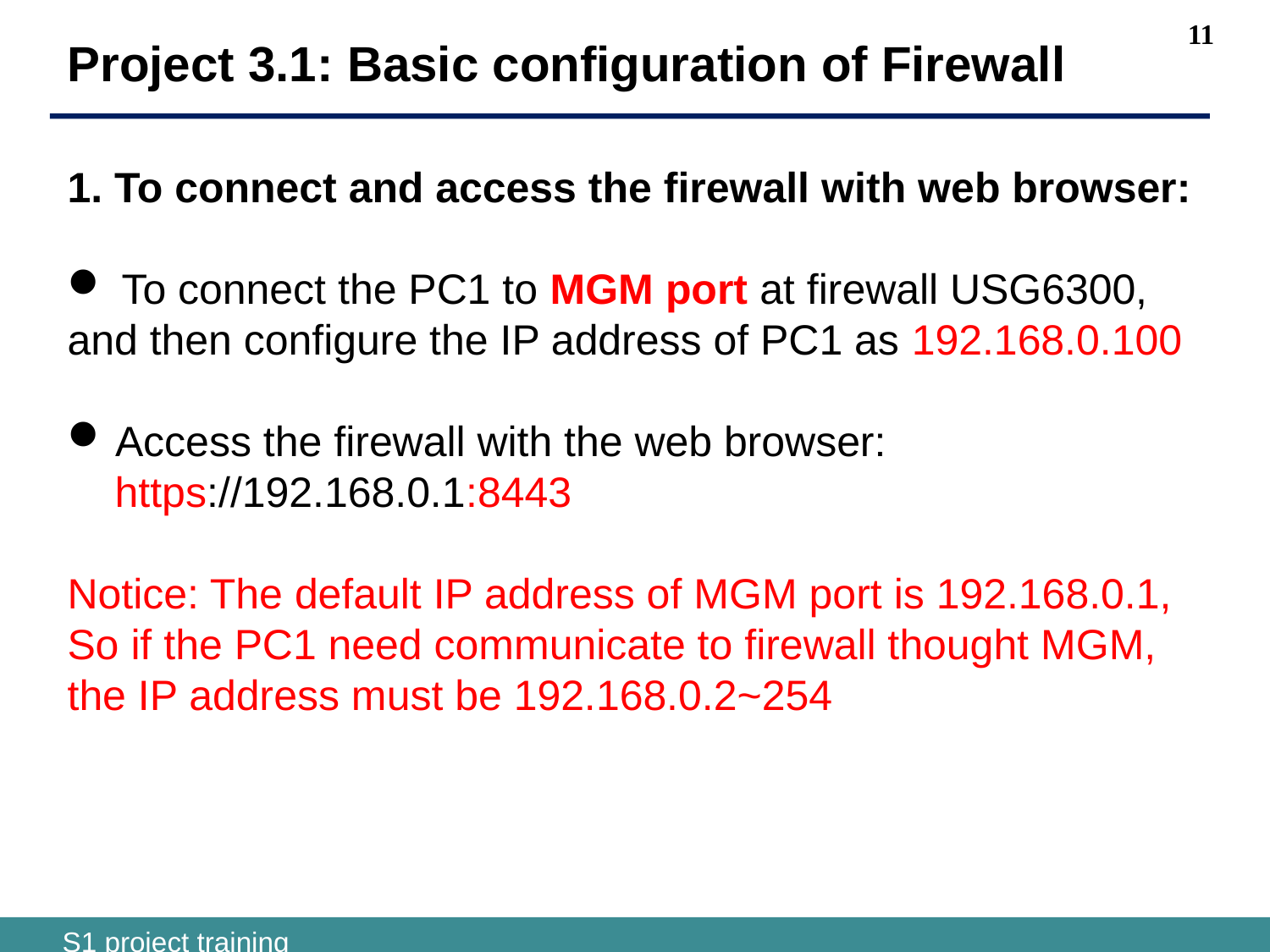

Project 3.1: Basic configuration of Firewall
1. To connect and access the firewall with web browser:

 To connect the PC1 to MGM port at firewall USG6300, and then configure the IP address of PC1 as 192.168.0.100

Access the firewall with the web browser:
    https://192.168.0.1:8443

Notice: The default IP address of MGM port is 192.168.0.1,
So if the PC1 need communicate to firewall thought MGM, the IP address must be 192.168.0.2~254